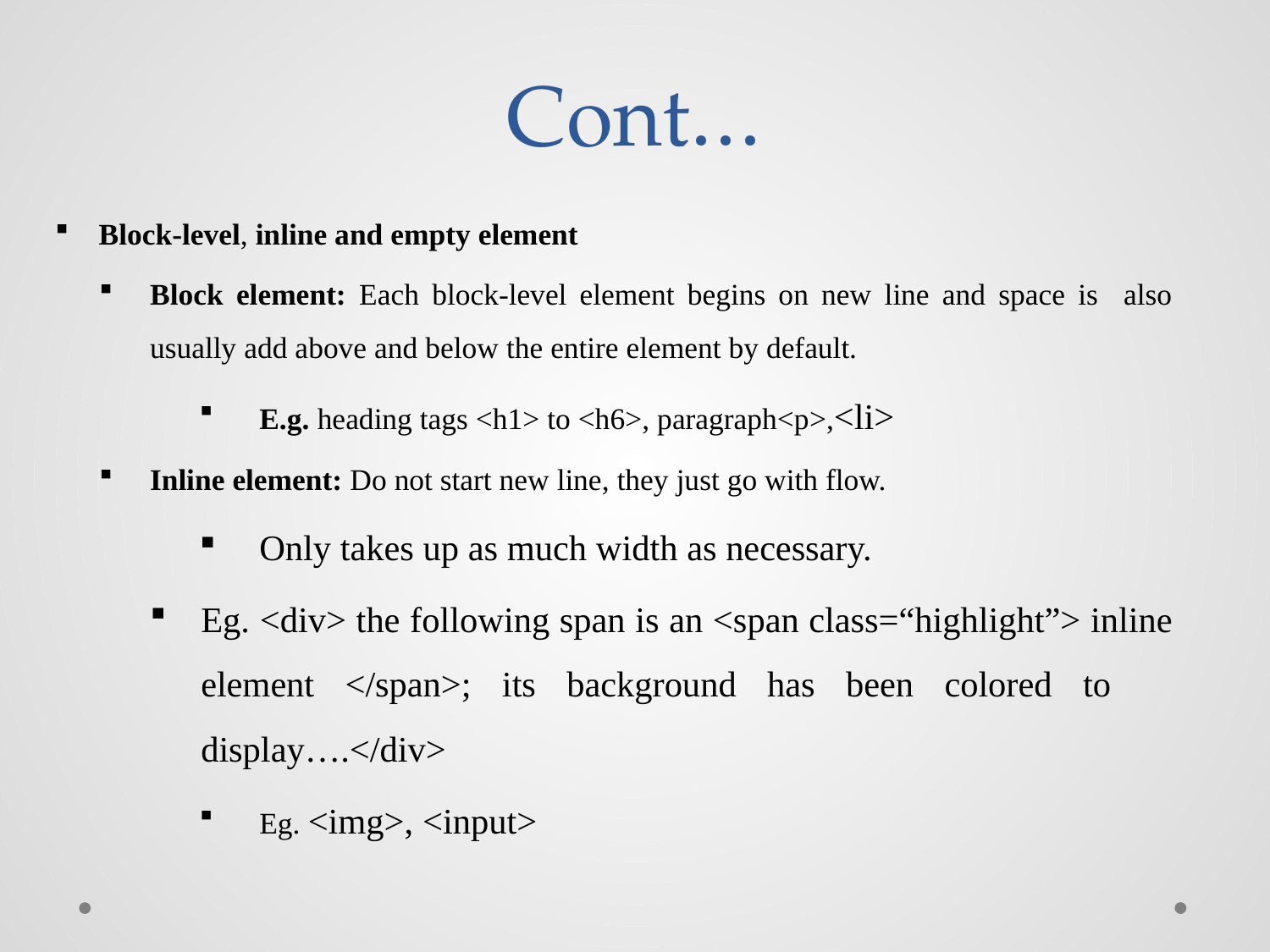

# Cont…
Block-level, inline and empty element
Block element: Each block-level element begins on new line and space is  also usually add above and below the entire element by default.
E.g. heading tags <h1> to <h6>, paragraph<p>,<li>
Inline element: Do not start new line, they just go with flow.
Only takes up as much width as necessary.
Eg. <div> the following span is an <span class=“highlight”> inline element </span>; its background has been colored to   display….</div>
Eg. <img>, <input>